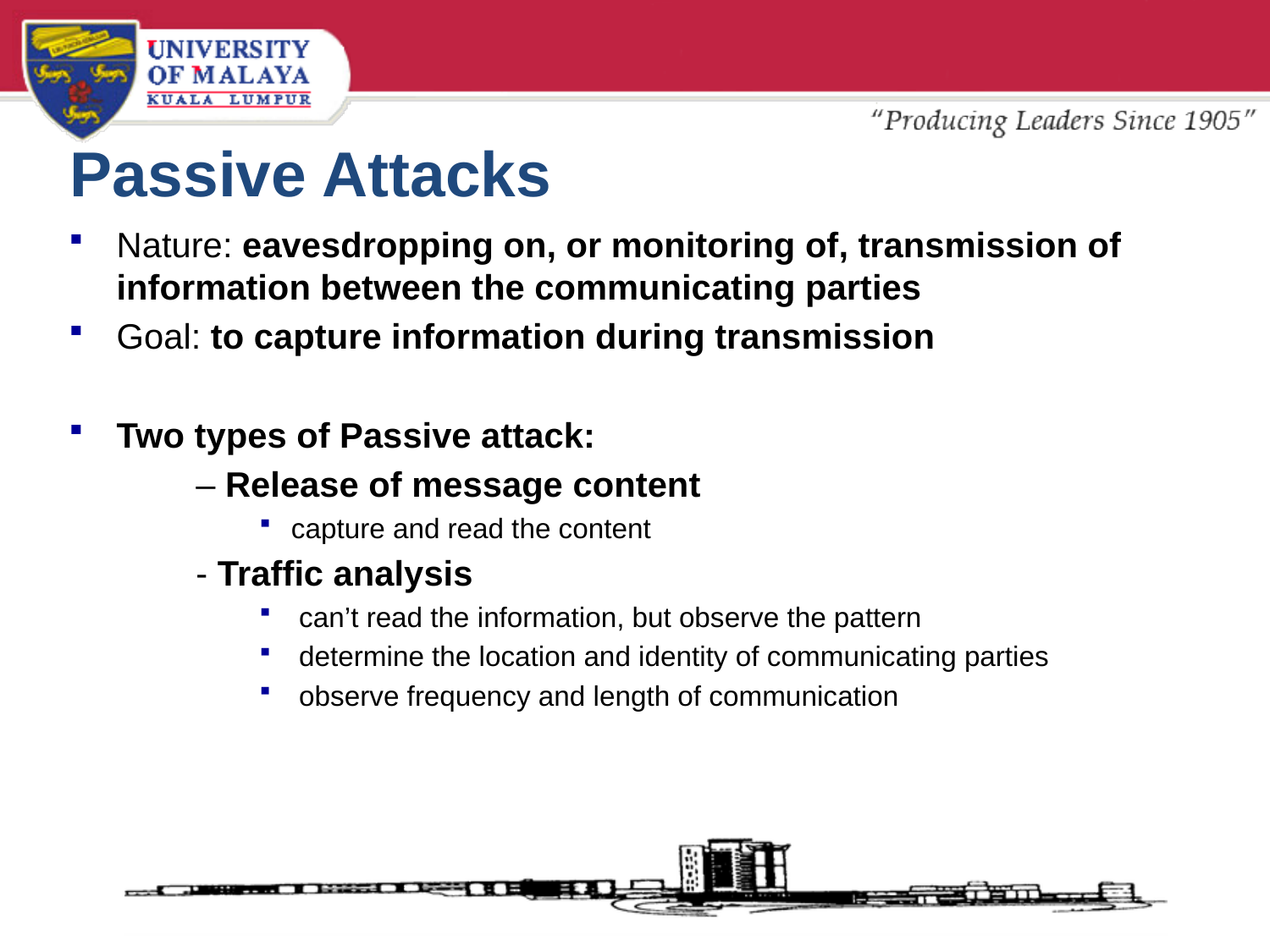

# Passive Attacks
Nature: eavesdropping on, or monitoring of, transmission of information between the communicating parties
Goal: to capture information during transmission

Two types of Passive attack:
	– Release of message content
capture and read the content
	- Traffic analysis
 can’t read the information, but observe the pattern
 determine the location and identity of communicating parties
 observe frequency and length of communication